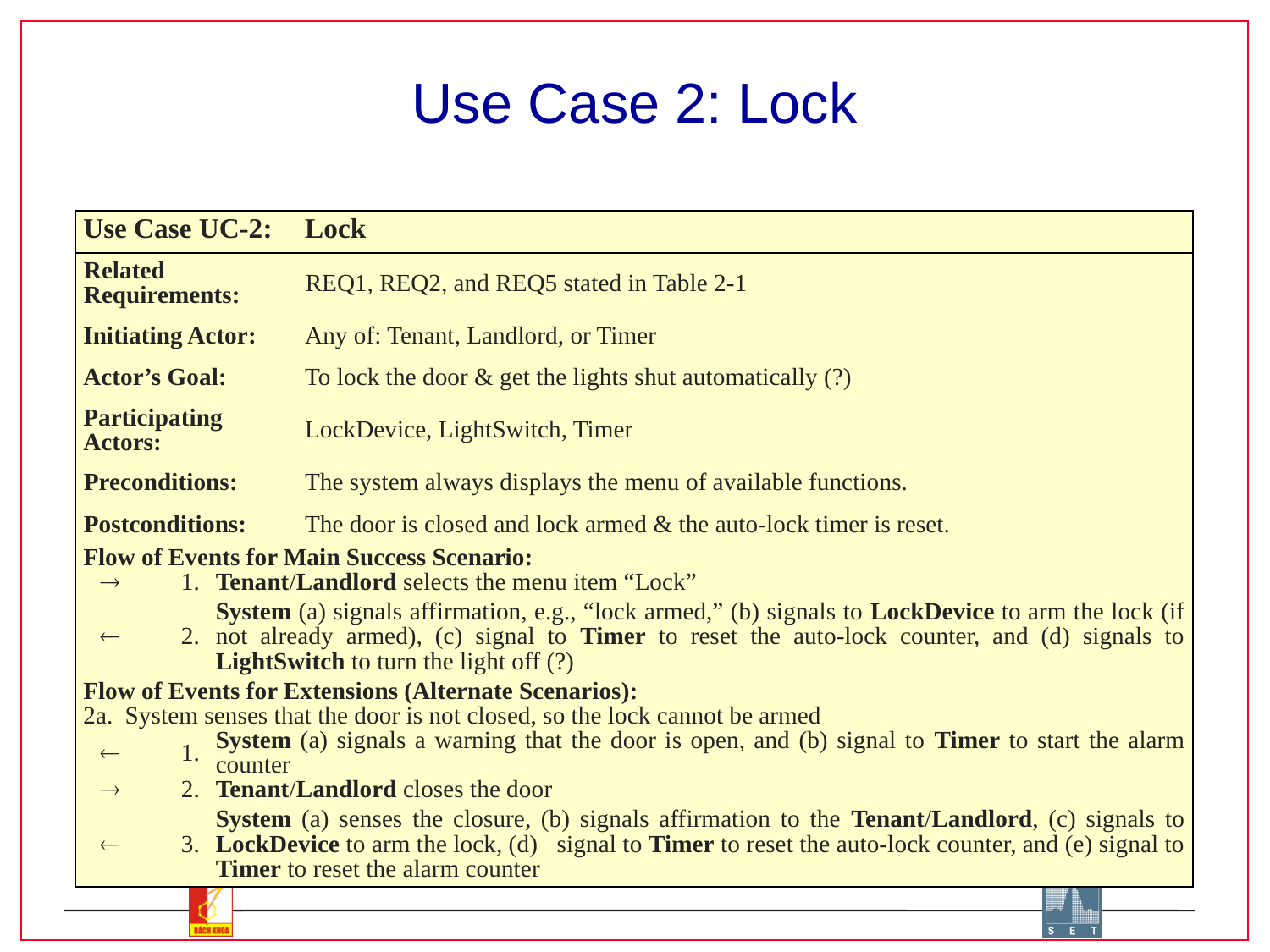

# Use Case 2: Lock
| Use Case UC-2: |  |  | Lock |
| --- | --- | --- | --- |
| Related Requirements: |  |  | REQ1, REQ2, and REQ5 stated in Table 2-1 |
| Initiating Actor: |  |  | Any of: Tenant, Landlord, or Timer |
| Actor’s Goal: |  |  | To lock the door & get the lights shut automatically (?) |
| Participating Actors: |  |  | LockDevice, LightSwitch, Timer |
| Preconditions: |  |  | The system always displays the menu of available functions. |
| Postconditions: |  |  | The door is closed and lock armed & the auto-lock timer is reset. |
| Flow of Events for Main Success Scenario: |  |  |  |
| → | 1. | Tenant/Landlord selects the menu item “Lock” |  |
| ← | 2. | System (a) signals affirmation, e.g., “lock armed,” (b) signals to LockDevice to arm the lock (if not already armed), (c) signal to Timer to reset the auto-lock counter, and (d) signals to LightSwitch to turn the light off (?) |  |
| Flow of Events for Extensions (Alternate Scenarios): |  |  |  |
| 2a. System senses that the door is not closed, so the lock cannot be armed |  |  |  |
| ← | 1. | System (a) signals a warning that the door is open, and (b) signal to Timer to start the alarm counter |  |
| → | 2. | Tenant/Landlord closes the door |  |
| ← | 3. | System (a) senses the closure, (b) signals affirmation to the Tenant/Landlord, (c) signals to LockDevice to arm the lock, (d) signal to Timer to reset the auto-lock counter, and (e) signal to Timer to reset the alarm counter |  |